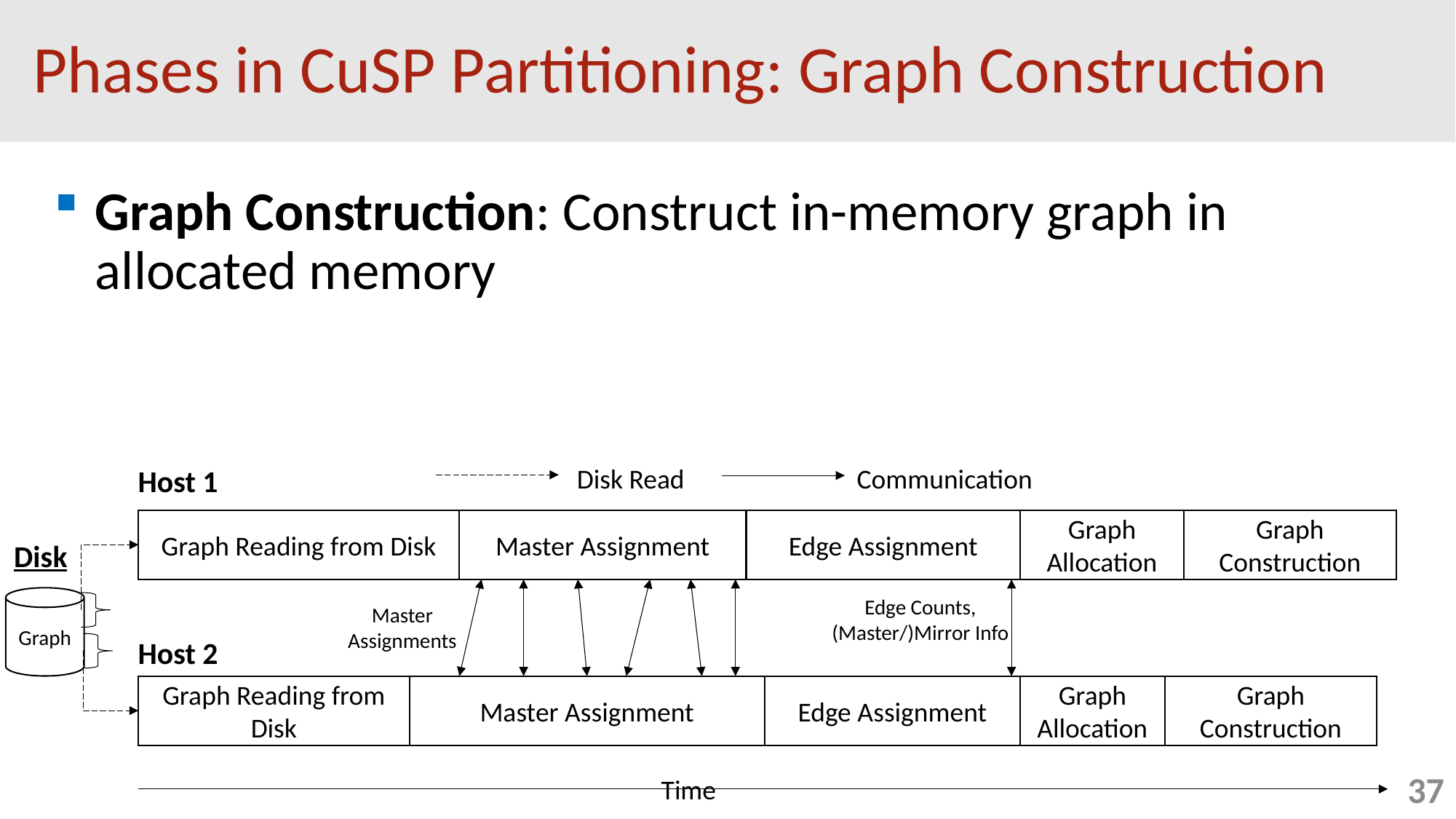

# Phases in CuSP Partitioning: Graph Construction
Graph Construction: Construct in-memory graph in allocated memory

Communication
Disk Read
Host 1
Graph Reading from Disk
Master Assignment
Edge Assignment
Graph Allocation
Graph Construction
Disk
Graph
Edge Counts,
(Master/)Mirror Info

Master Assignments
Host 2

Graph Reading from Disk
Master Assignment
Edge Assignment
Graph Allocation
Graph Construction
37
Time